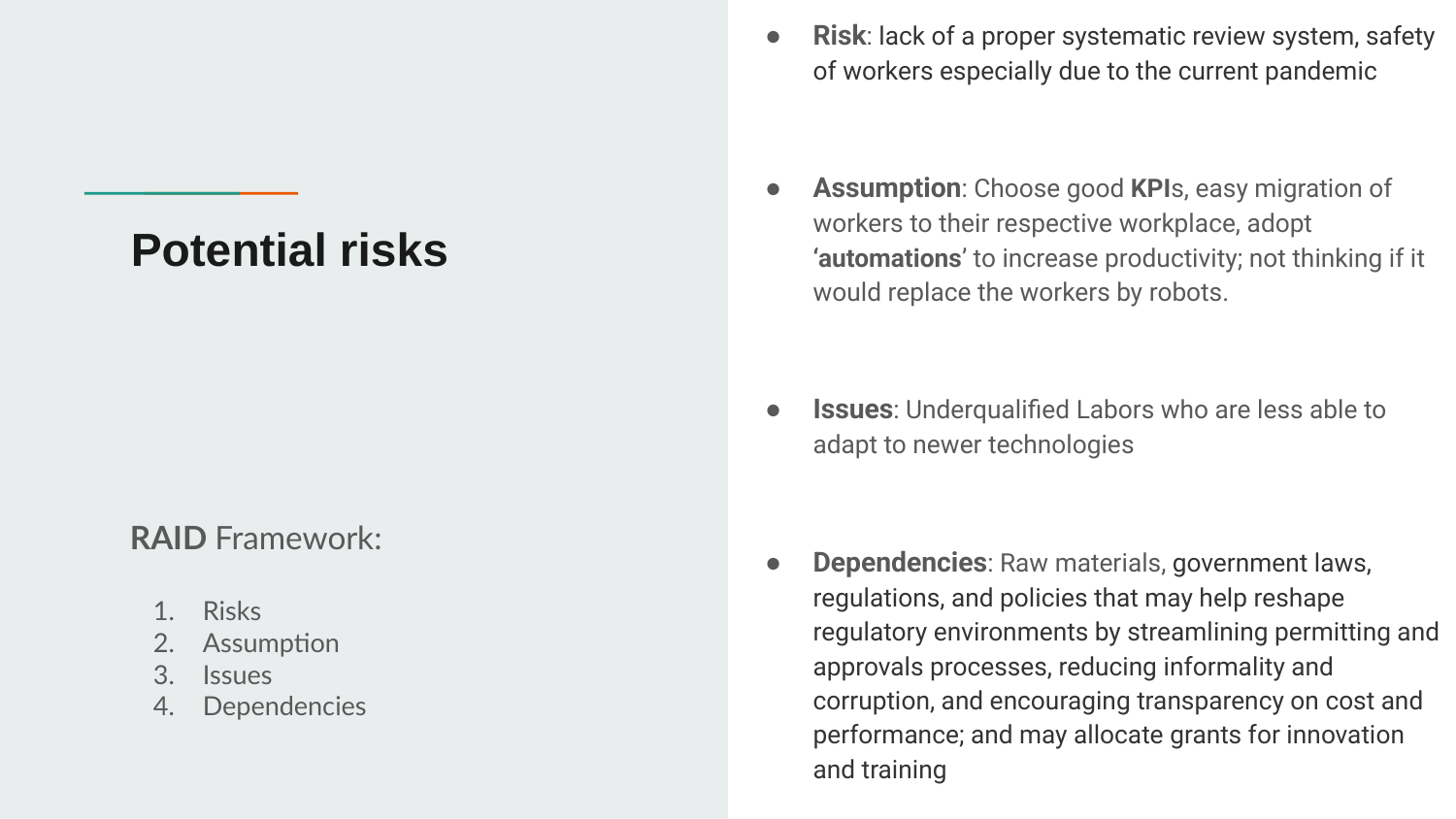

Risk: lack of a proper systematic review system, safety of workers especially due to the current pandemic

Assumption: Choose good KPIs, easy migration of workers to their respective workplace, adopt ‘automations’ to increase productivity; not thinking if it would replace the workers by robots.

Issues: Underqualified Labors who are less able to adapt to newer technologies

Dependencies: Raw materials, government laws, regulations, and policies that may help reshape regulatory environments by streamlining permitting and approvals processes, reducing informality and corruption, and encouraging transparency on cost and performance; and may allocate grants for innovation and training

# Potential risks
RAID Framework:

Risks
Assumption
Issues
Dependencies